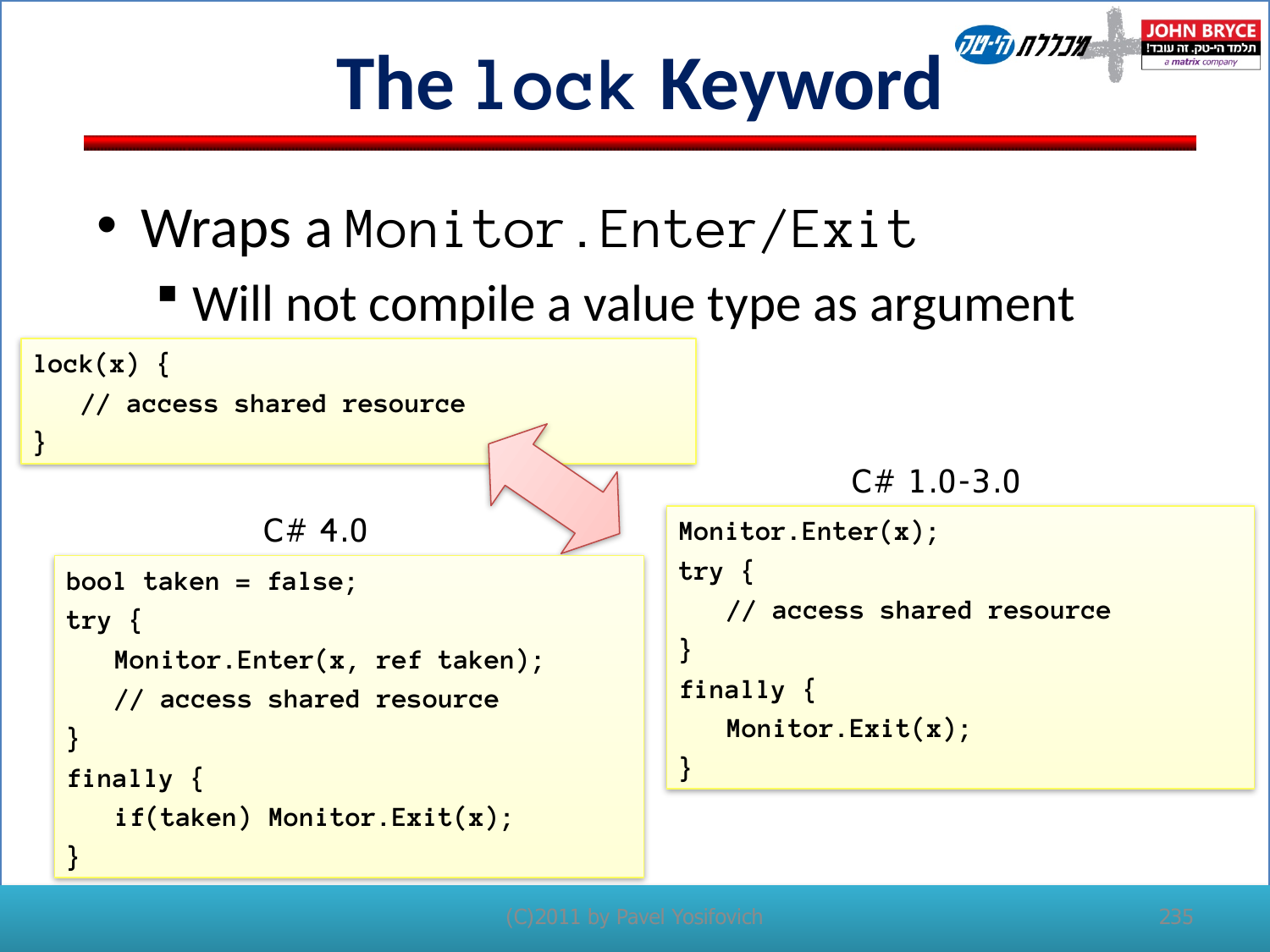

# The lock Keyword
Wraps a Monitor.Enter/Exit
Will not compile a value type as argument
lock(x) {
	// access shared resource
}

C# 1.0-3.0
C# 4.0
Monitor.Enter(x);
try {
	// access shared resource
}
finally {
	Monitor.Exit(x);
}
bool taken = false;
try {
	Monitor.Enter(x, ref taken);
	// access shared resource
}
finally {
	if(taken) Monitor.Exit(x);
}
235
(C)2011 by Pavel Yosifovich